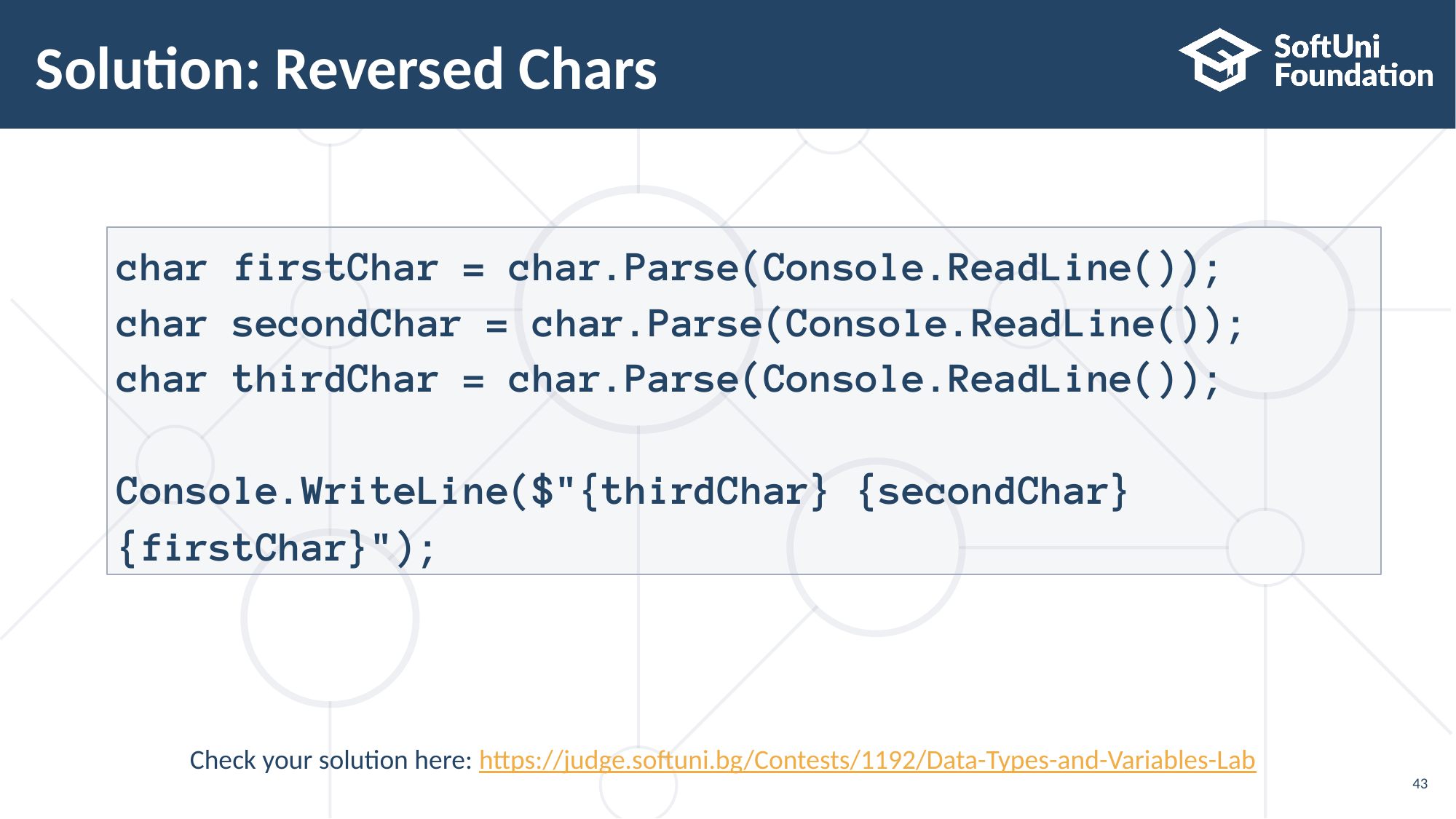

# Solution: Reversed Chars
char firstChar = char.Parse(Console.ReadLine());
char secondChar = char.Parse(Console.ReadLine());
char thirdChar = char.Parse(Console.ReadLine());

Console.WriteLine($"{thirdChar} {secondChar} {firstChar}");
Check your solution here: https://judge.softuni.bg/Contests/1192/Data-Types-and-Variables-Lab
43